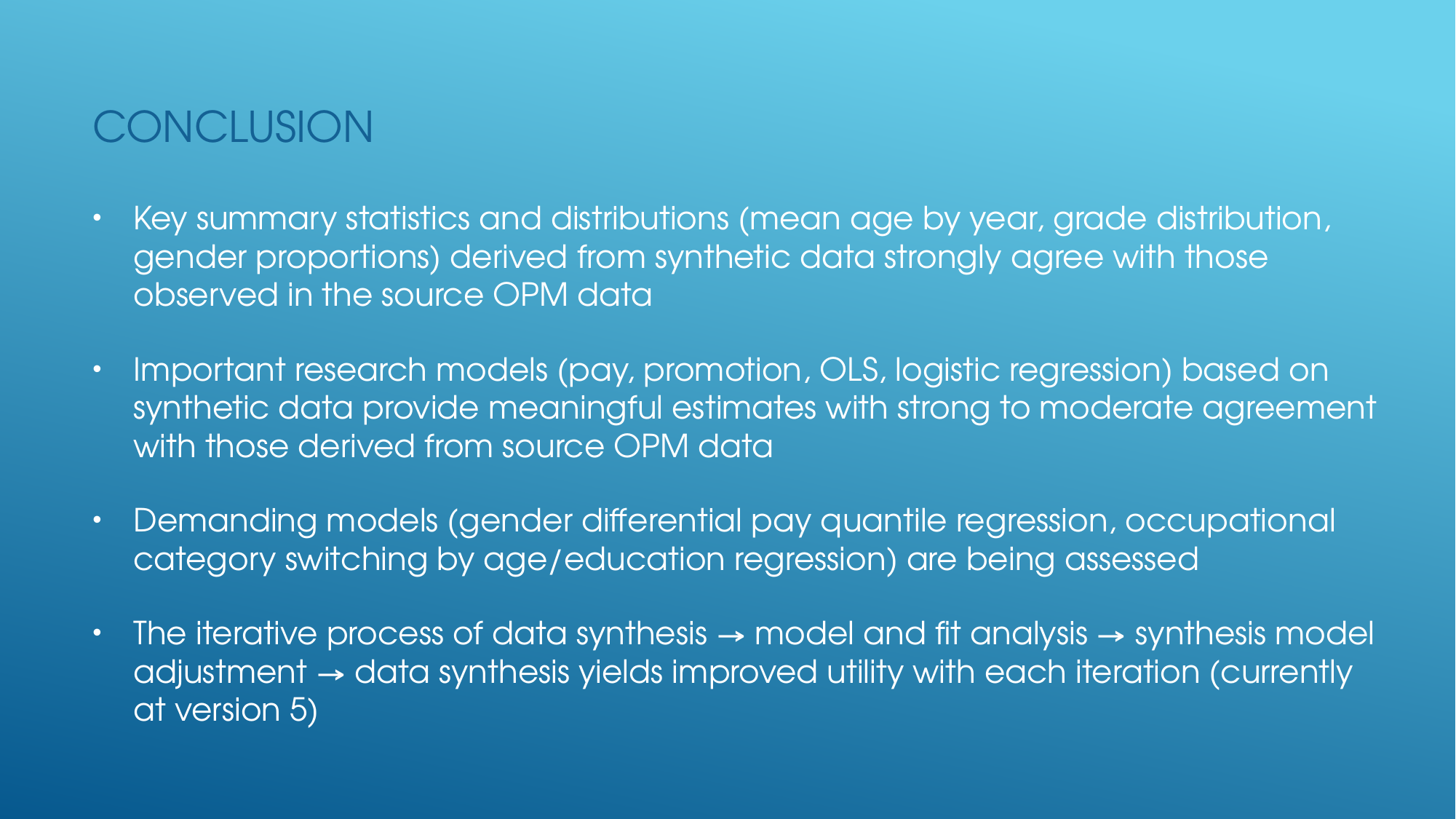

# conclusion
Key summary statistics and distributions (mean age by year, grade distribution, gender proportions) derived from synthetic data strongly agree with those observed in the source OPM data
Important research models (pay, promotion, OLS, logistic regression) based on synthetic data provide meaningful estimates with strong to moderate agreement with those derived from source OPM data
Demanding models (gender differential pay quantile regression, occupational category switching by age/education regression) are being assessed
The iterative process of data synthesis → model and fit analysis → synthesis model adjustment → data synthesis yields improved utility with each iteration (currently at version 5)